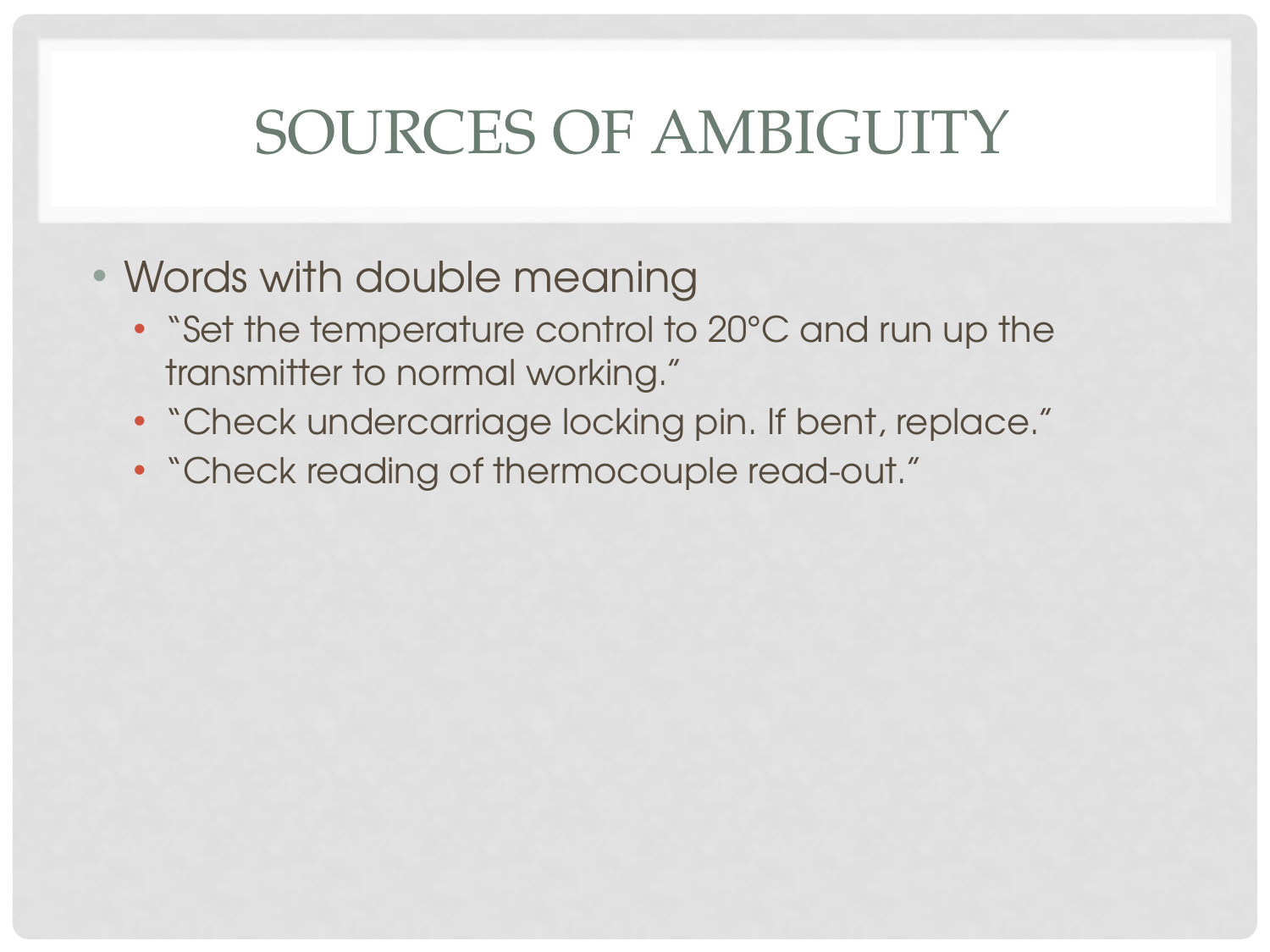

# Sources of ambiguity
Words with double meaning
“Set the temperature control to 20°C and run up the transmitter to normal working.”
“Check undercarriage locking pin. If bent, replace.”
“Check reading of thermocouple read-out.”